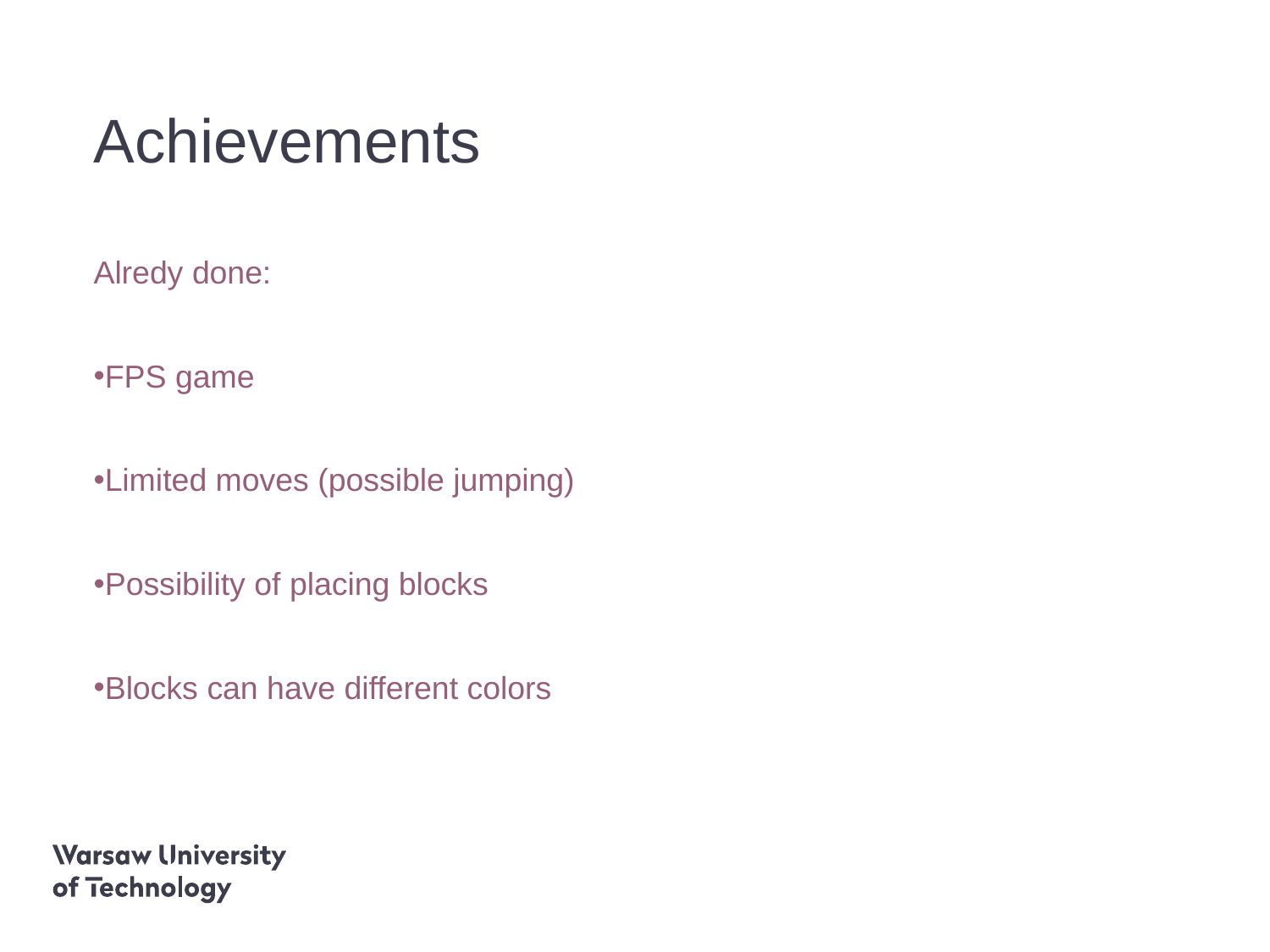

# Achievements
Alredy done:

FPS game

Limited moves (possible jumping)

Possibility of placing blocks

Blocks can have different colors